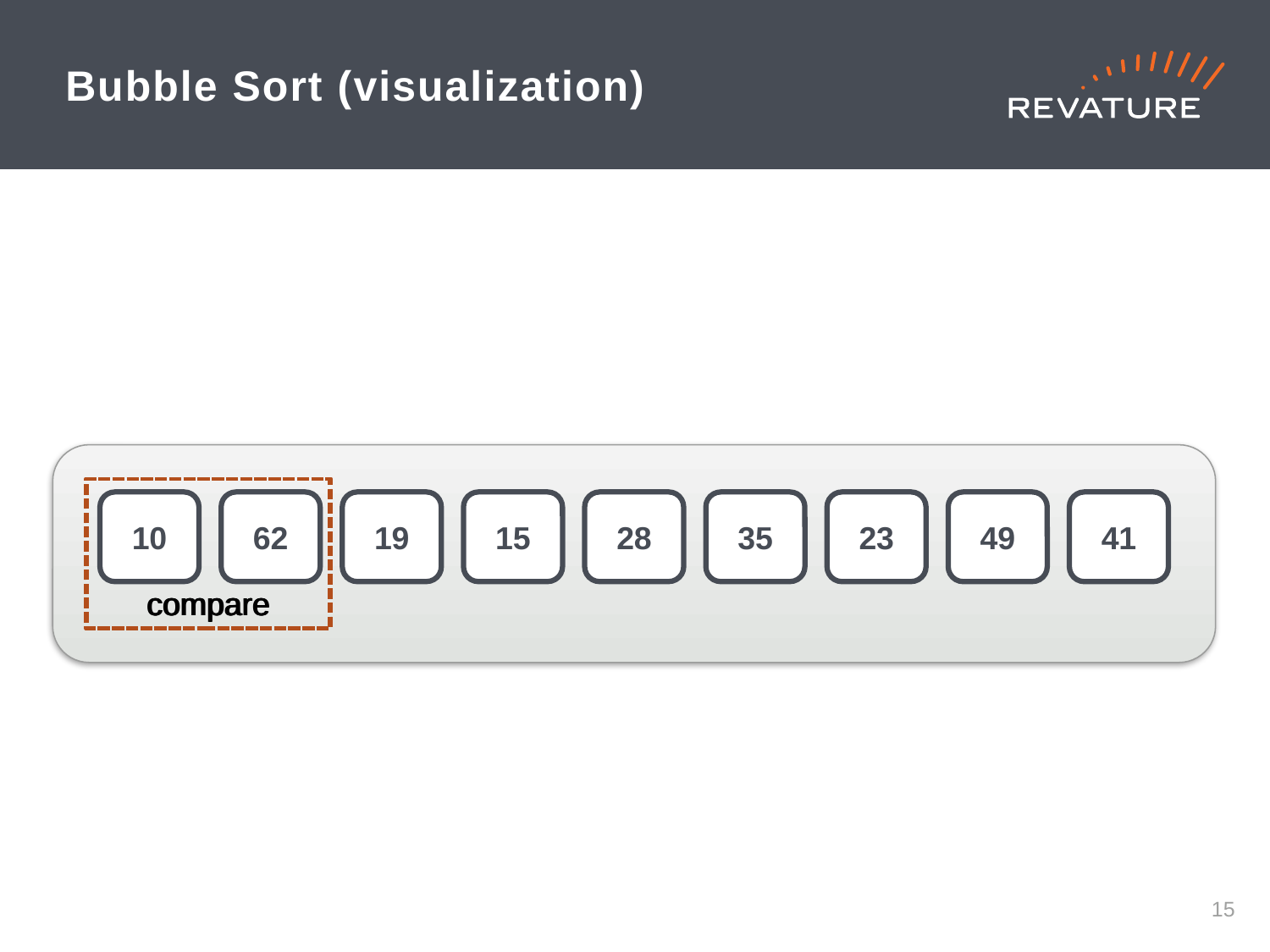

# Bubble Sort (visualization)

compare
compare
compare
compare
10
62
19
15
28
35
23
49
41
15